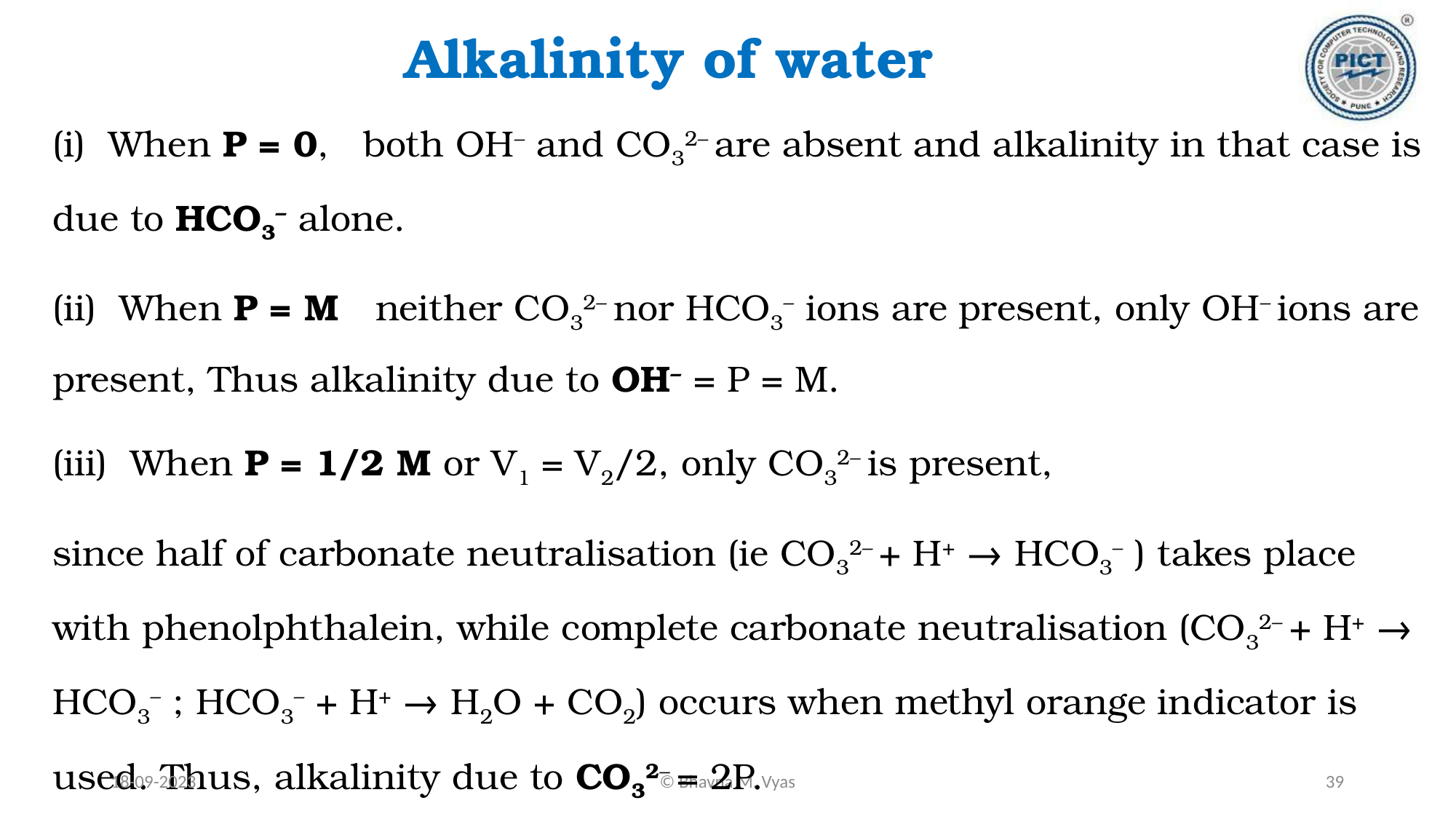

# Alkalinity of water
(i)  When P = 0,   both OH– and CO32– are absent and alkalinity in that case is due to HCO3– alone.
(ii)  When P = M   neither CO32– nor HCO3– ions are present, only OH– ions are present, Thus alkalinity due to OH– = P = M.
(iii)  When P = 1/2 M or V1 = V2/2, only CO32– is present,
since half of carbonate neutralisation (ie CO32– + H+ → HCO3– ) takes place with phenolphthalein, while complete carbonate neutralisation (CO32– + H+ → HCO3– ; HCO3– + H+ → H2O + CO2) occurs when methyl orange indicator is used. Thus, alkalinity due to CO32– = 2P.

18-09-2023
© Bhavna M. Vyas
39